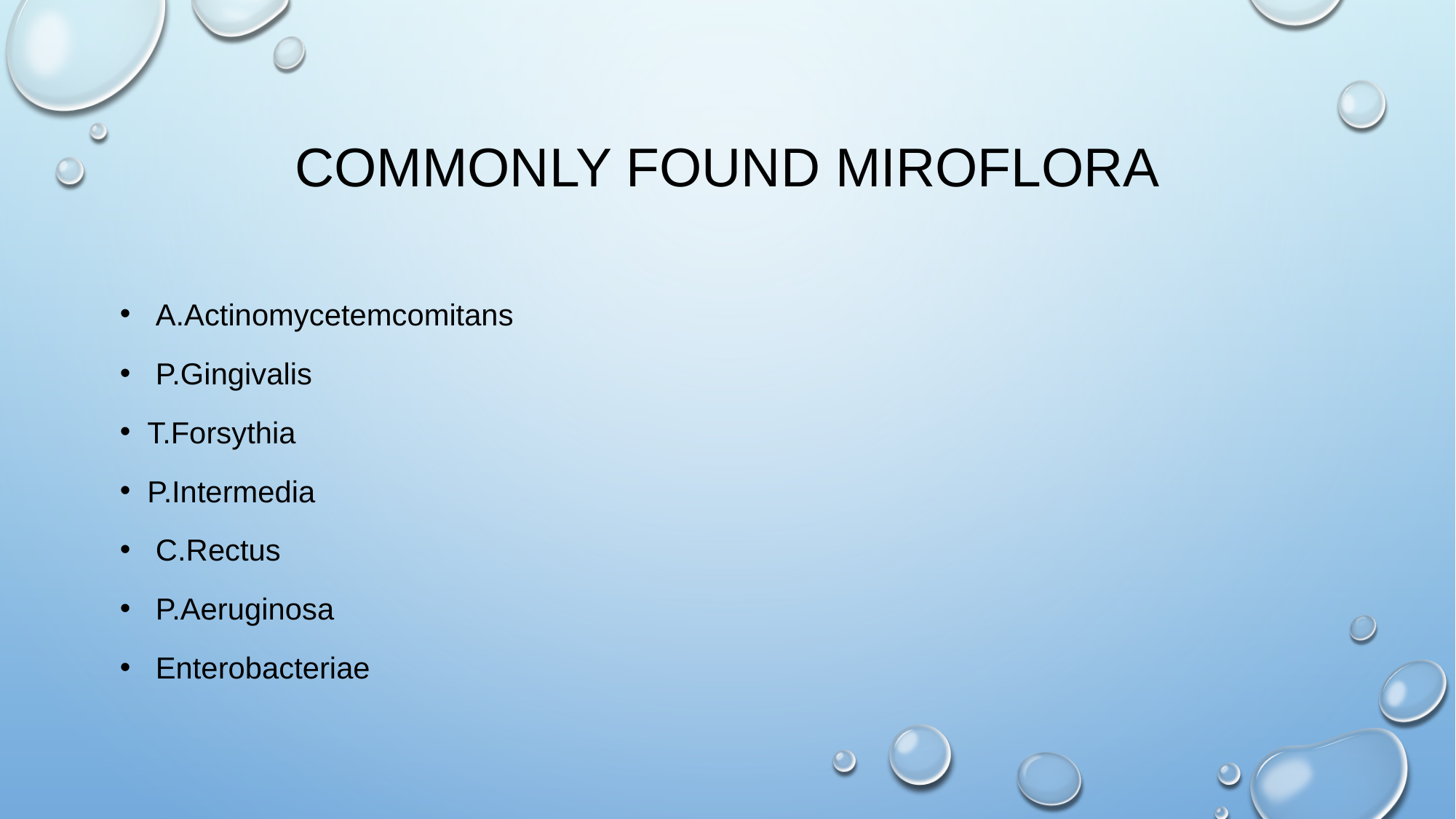

# COMMONLY FOUND MIROFLORA
 A.Actinomycetemcomitans
 P.Gingivalis
T.Forsythia
P.Intermedia
 C.Rectus
 P.Aeruginosa
 Enterobacteriae